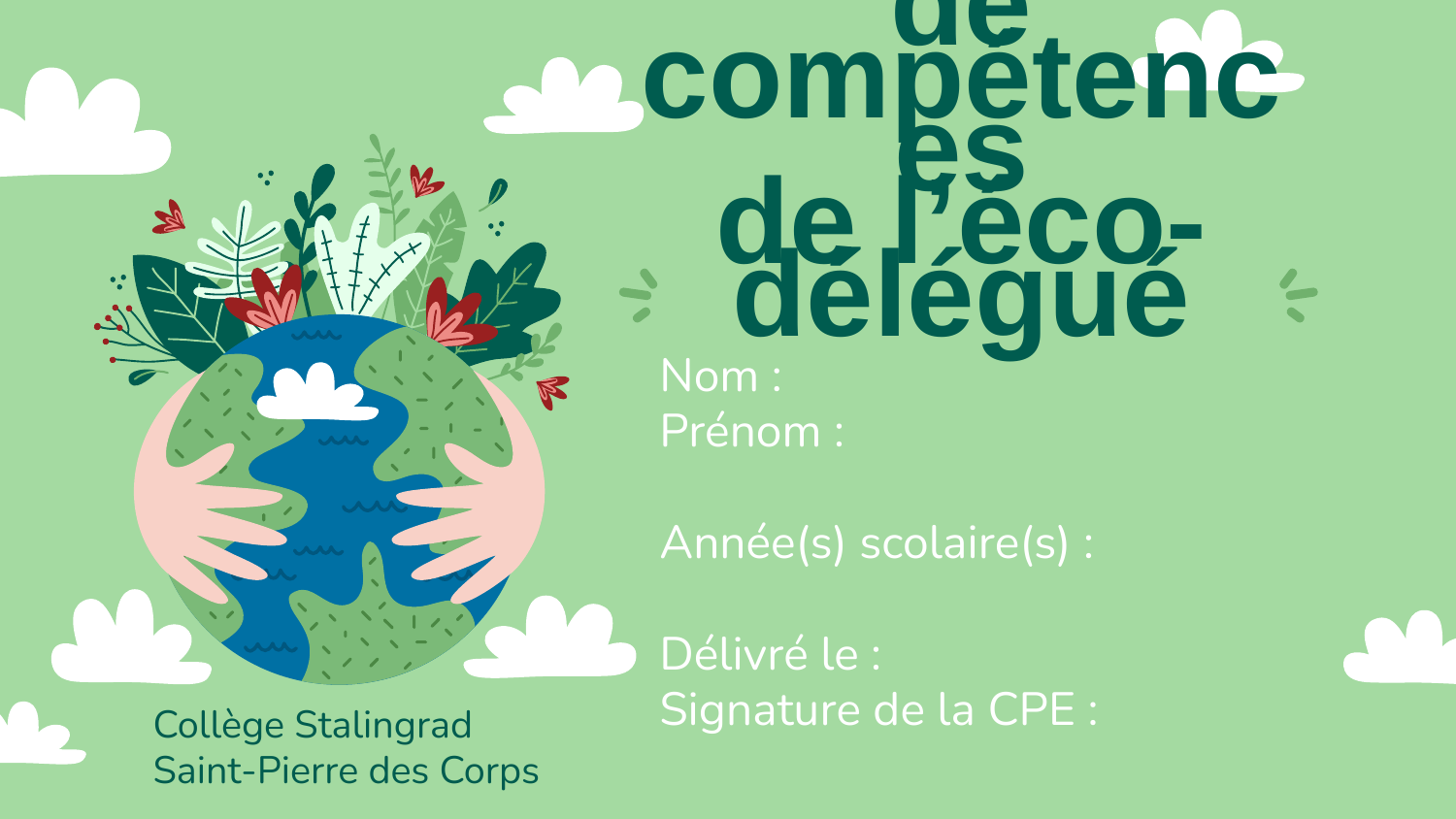

# Passeport de compétences
de l’éco-délégué

Nom :
Prénom :

Année(s) scolaire(s) :

Délivré le :
Signature de la CPE :

Collège Stalingrad
Saint-Pierre des Corps